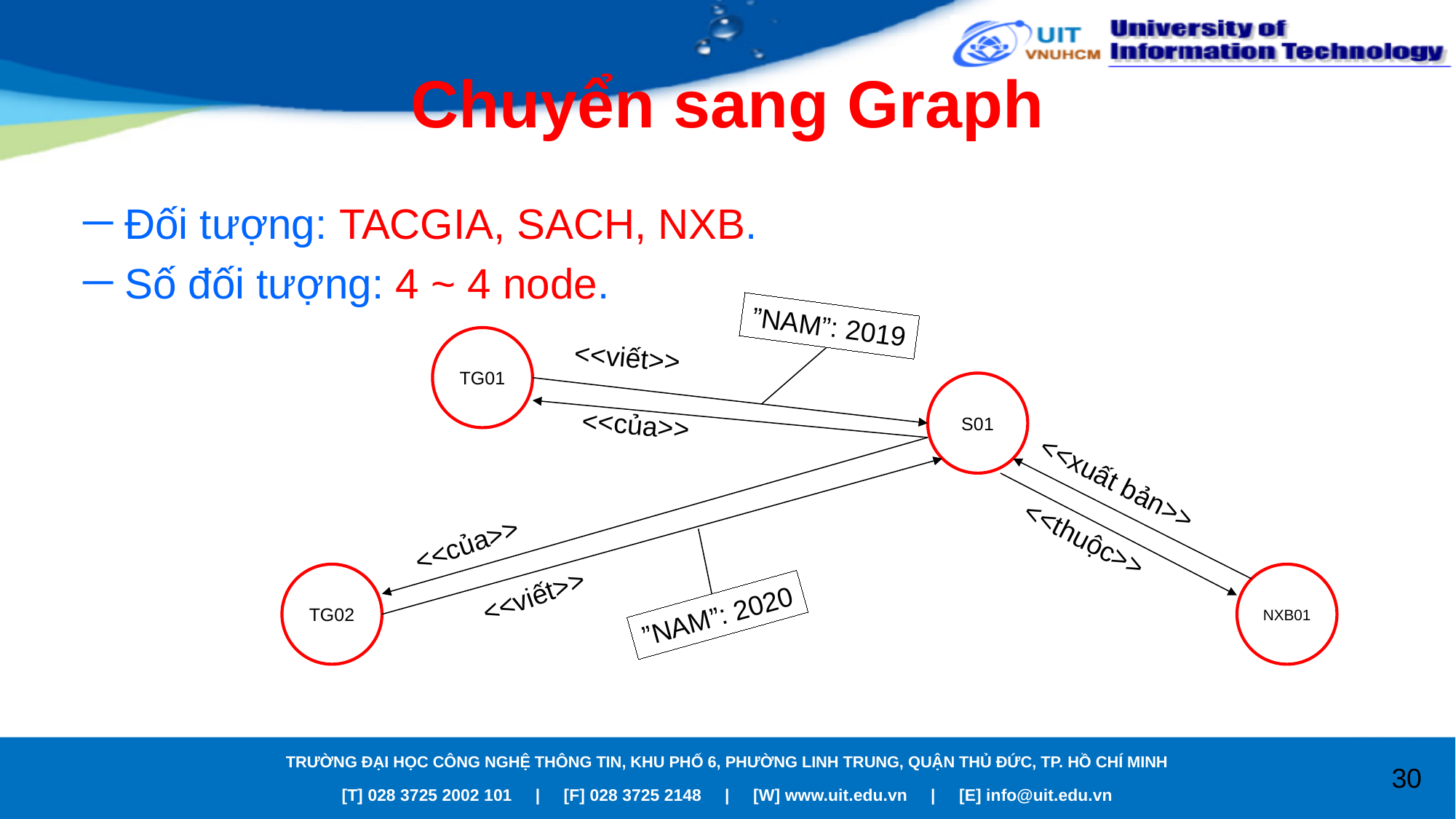

# Chuyển sang Graph
Đối tượng: TACGIA, SACH, NXB.
Số đối tượng: 4 ~ 4 node.
”NAM”: 2019
TG01
<<viết>>
S01
<<của>>
<<xuất bản>>
<<thuộc>>
<<của>>
TG02
NXB01
<<viết>>
”NAM”: 2020